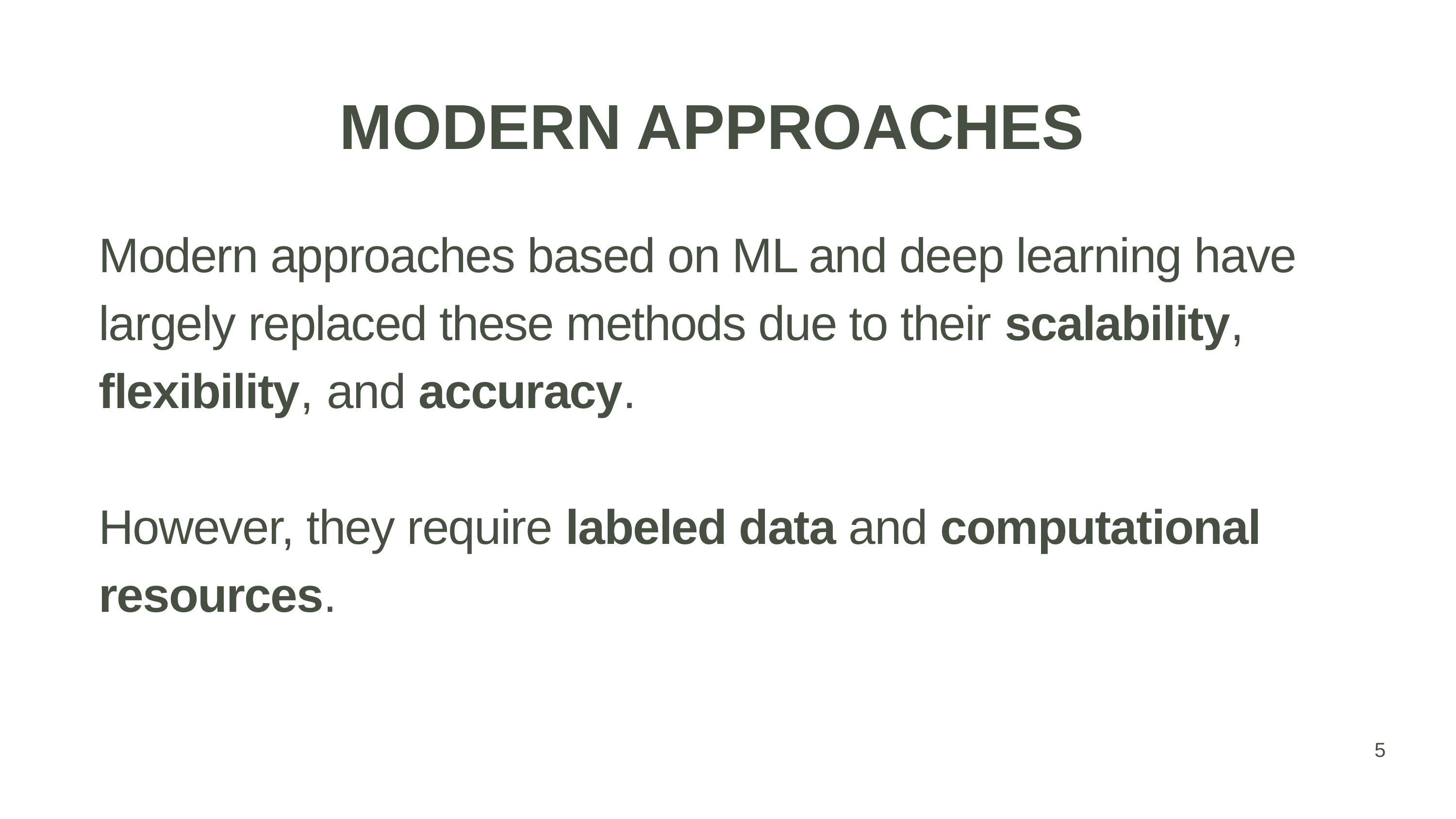

MODERN APPROACHES

Modern approaches based on ML and deep learning have largely replaced these methods due to their scalability, flexibility, and accuracy.

However, they require labeled data and computational resources.

5